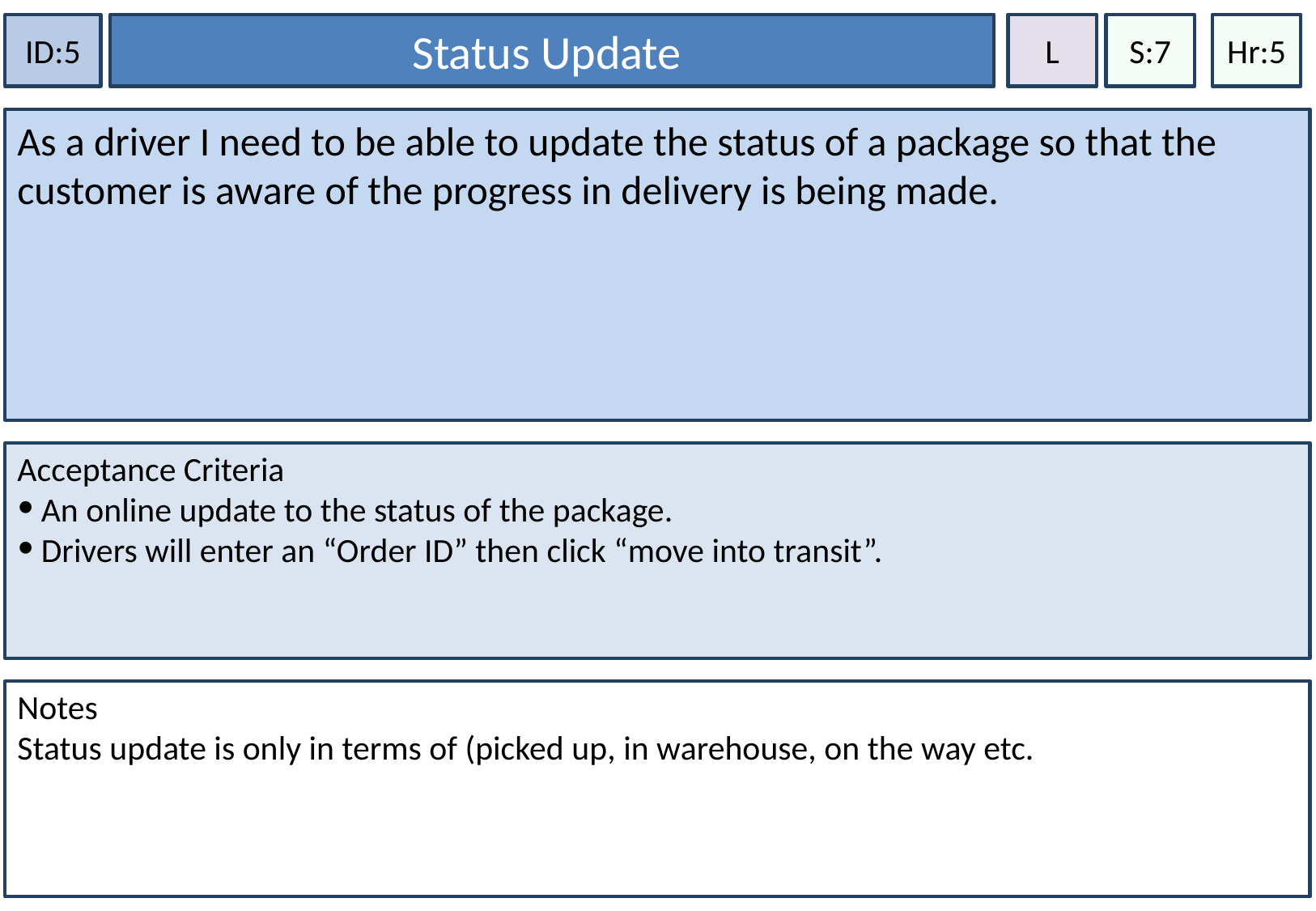

Status Update
Hr:5
ID:5
L
S:7
As a driver I need to be able to update the status of a package so that the customer is aware of the progress in delivery is being made.
Acceptance Criteria
An online update to the status of the package.
Drivers will enter an “Order ID” then click “move into transit”.
Notes
Status update is only in terms of (picked up, in warehouse, on the way etc.